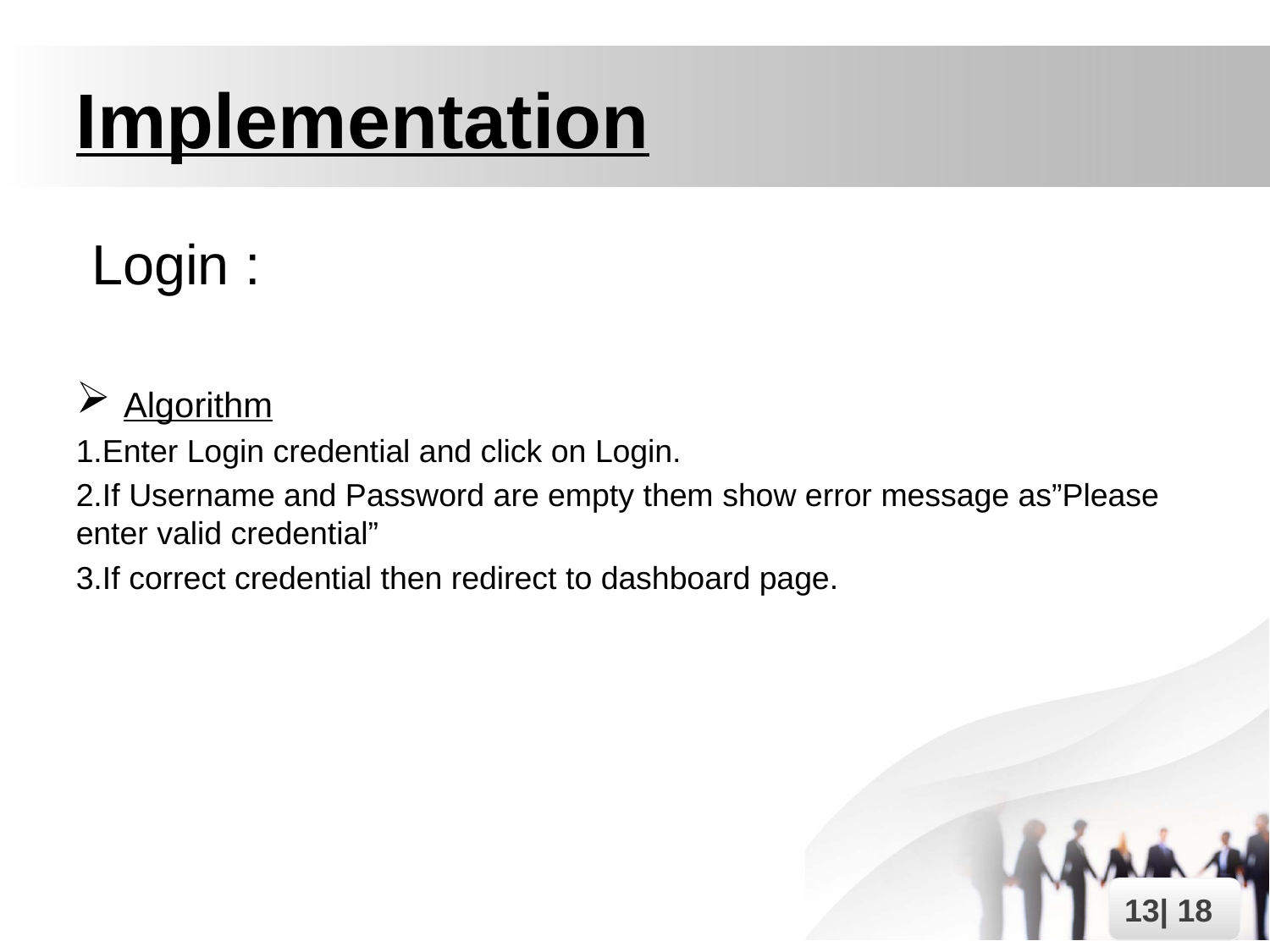

# Implementation
 Login :

Algorithm
1.Enter Login credential and click on Login.
2.If Username and Password are empty them show error message as”Please enter valid credential”
3.If correct credential then redirect to dashboard page.
13| 18